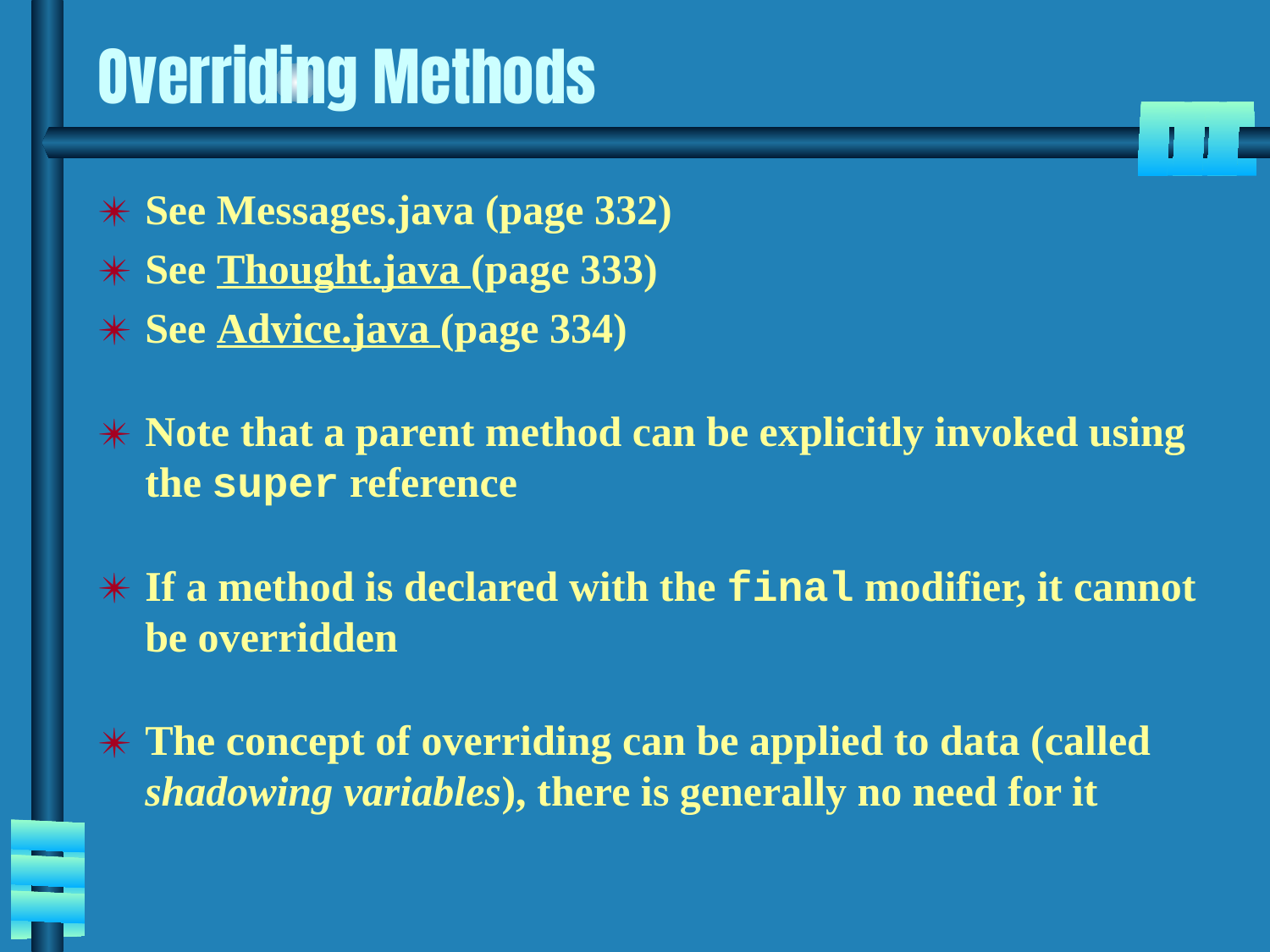

# Overriding Methods
See Messages.java (page 332)
See Thought.java (page 333)
See Advice.java (page 334)

Note that a parent method can be explicitly invoked using the super reference

If a method is declared with the final modifier, it cannot be overridden

The concept of overriding can be applied to data (called shadowing variables), there is generally no need for it